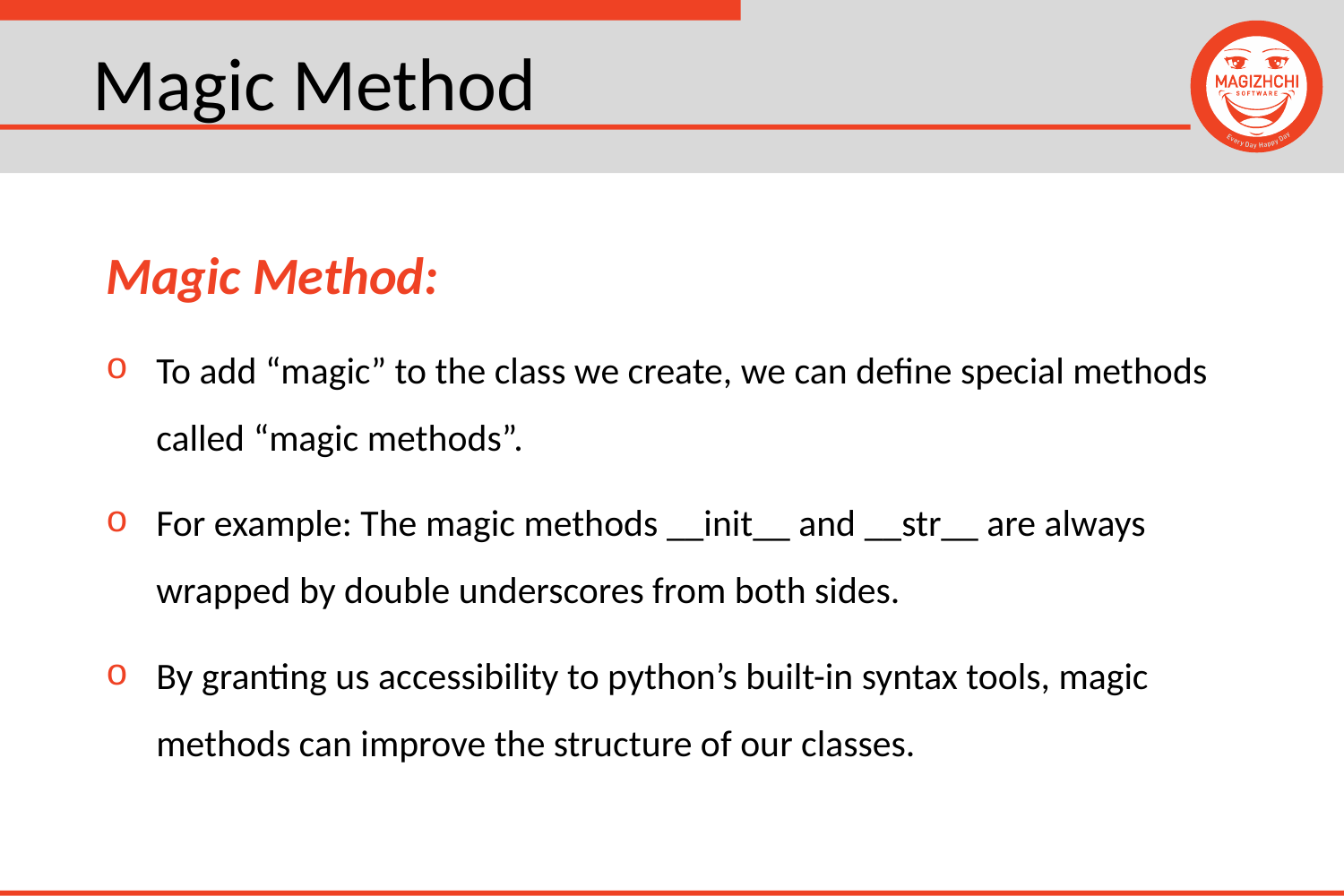

# Magic Method
Magic Method:
To add “magic” to the class we create, we can define special methods called “magic methods”.
For example: The magic methods __init__ and __str__ are always wrapped by double underscores from both sides.
By granting us accessibility to python’s built-in syntax tools, magic methods can improve the structure of our classes.